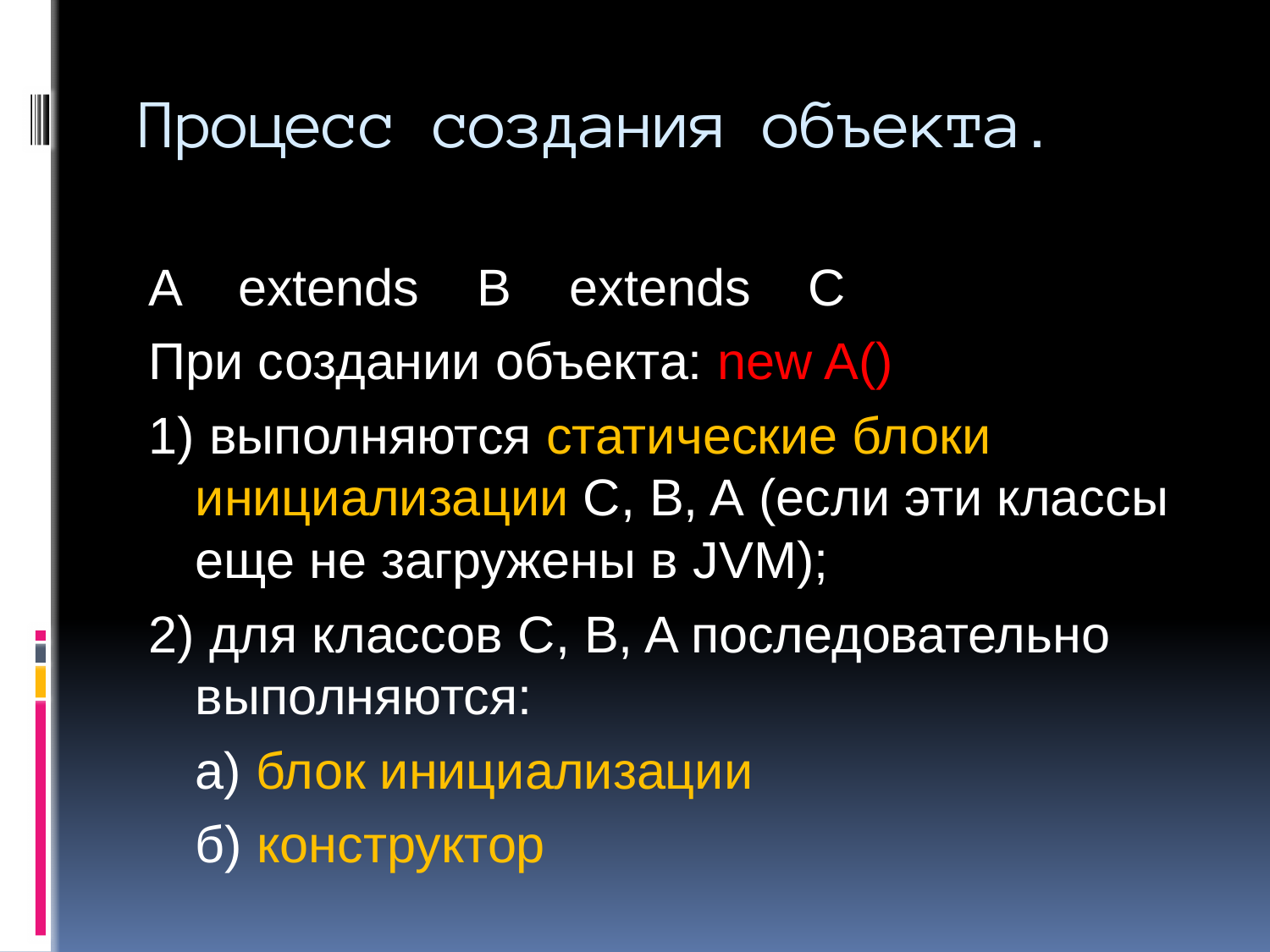

# Процесс создания объекта.
A    extends    B    extends    C
При создании объекта: new A()
1) выполняются статические блоки инициализации C, B, A (если эти классы  еще не загружены в JVM);
2) для классов C, B, A последовательно выполняются:
	а) блок инициализации
	б) конструктор